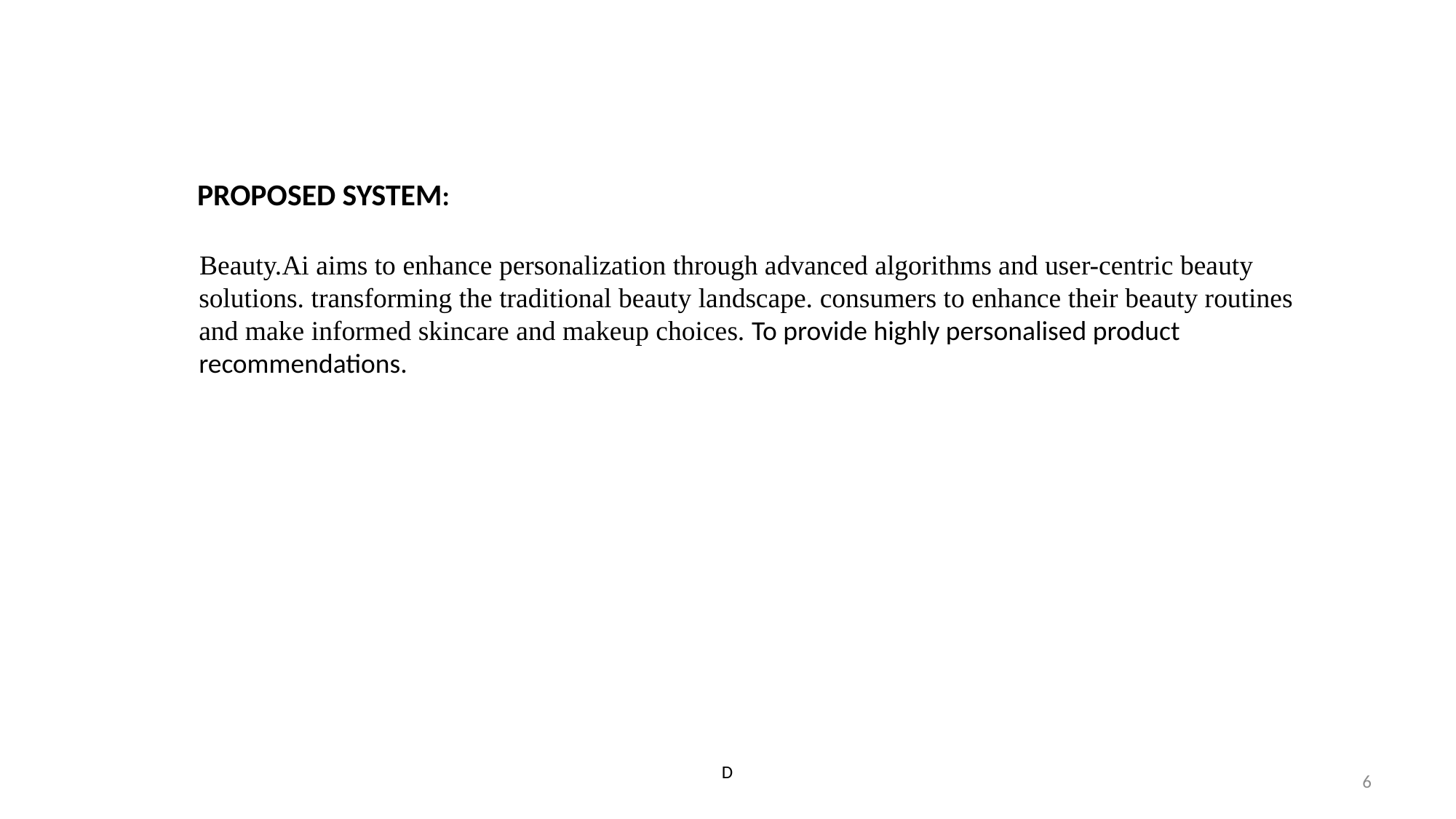

PROPOSED SYSTEM:
      Beauty.Ai aims to enhance personalization through advanced algorithms and user-centric beauty solutions. transforming the traditional beauty landscape. consumers to enhance their beauty routines and make informed skincare and makeup choices. To provide highly personalised product recommendations.

6
D